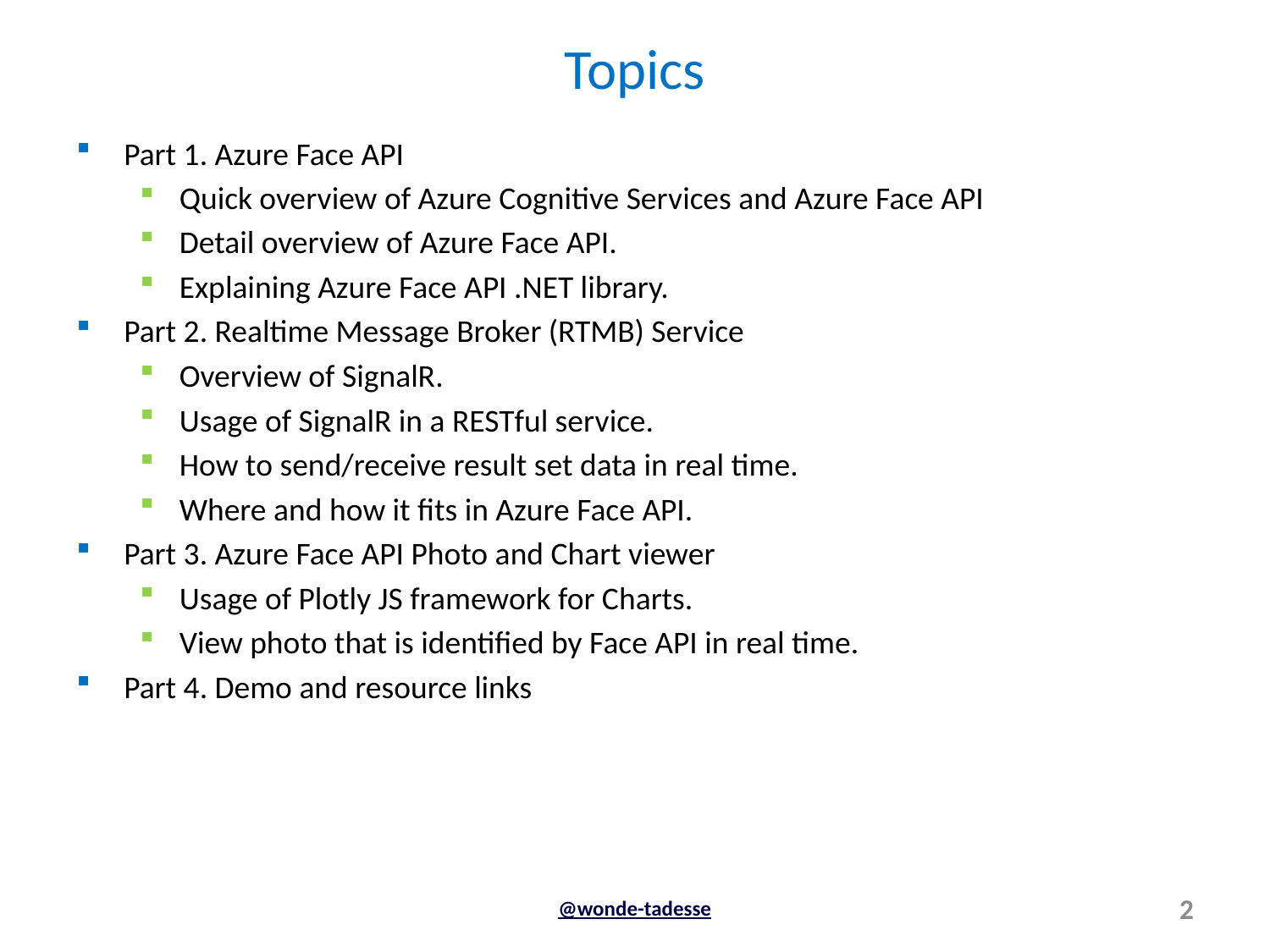

# Topics
Part 1. Azure Face API
Quick overview of Azure Cognitive Services and Azure Face API
Detail overview of Azure Face API.
Explaining Azure Face API .NET library.
Part 2. Realtime Message Broker (RTMB) Service
Overview of SignalR.
Usage of SignalR in a RESTful service.
How to send/receive result set data in real time.
Where and how it fits in Azure Face API.
Part 3. Azure Face API Photo and Chart viewer
Usage of Plotly JS framework for Charts.
View photo that is identified by Face API in real time.
Part 4. Demo and resource links
@wonde-tadesse
2